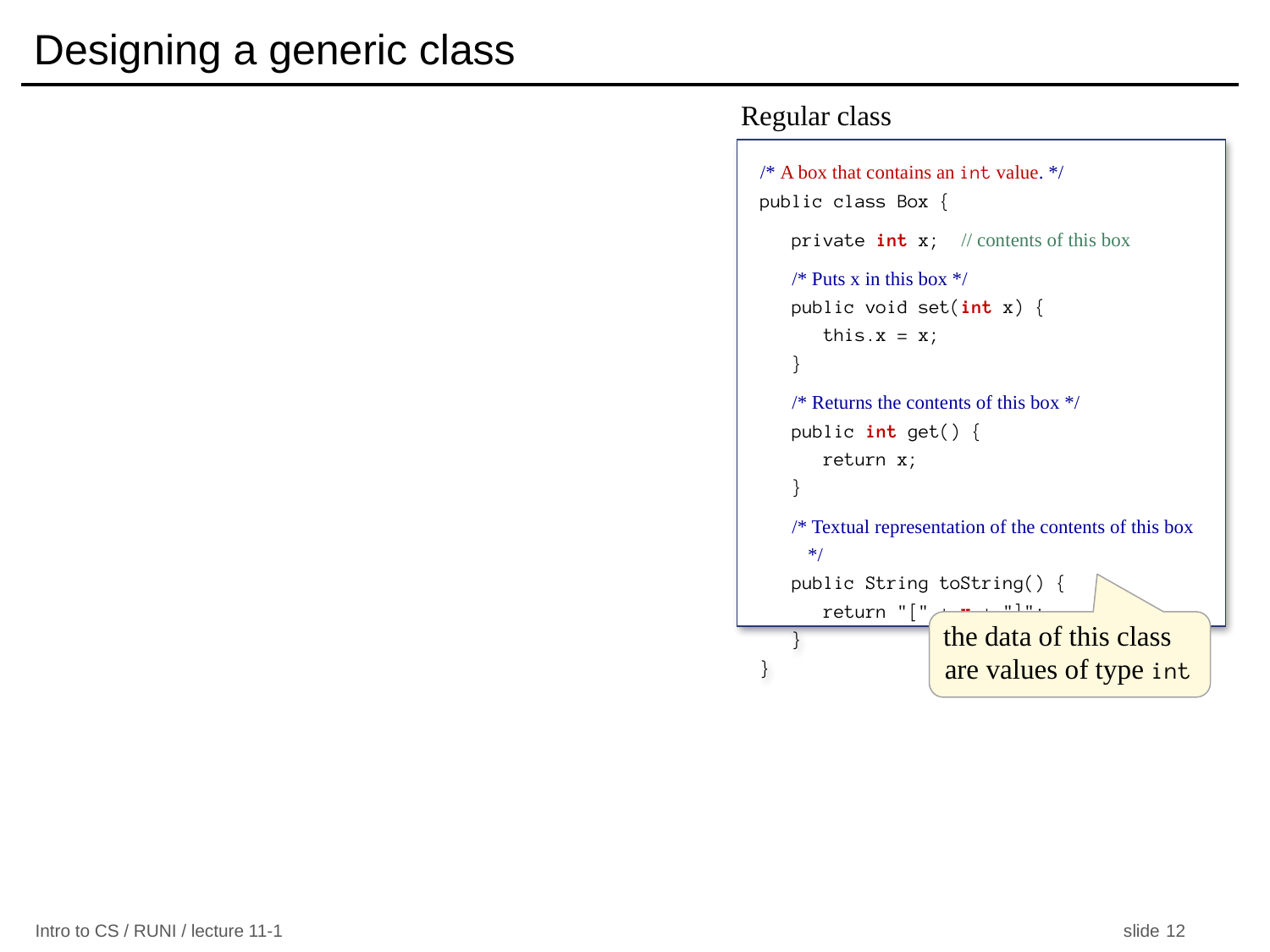

# Designing a generic class
Regular class
/* A box that contains an int value. */
public class Box {
   private int x;  // contents of this box
   /* Puts x in this box */
   public void set(int x) {
      this.x = x;
   }
   /* Returns the contents of this box */
   public int get() {
      return x;
   }
   /* Textual representation of the contents of this box */
   public String toString() {
      return "[" + x + "]";
   }
}
the data of this class are values of type int